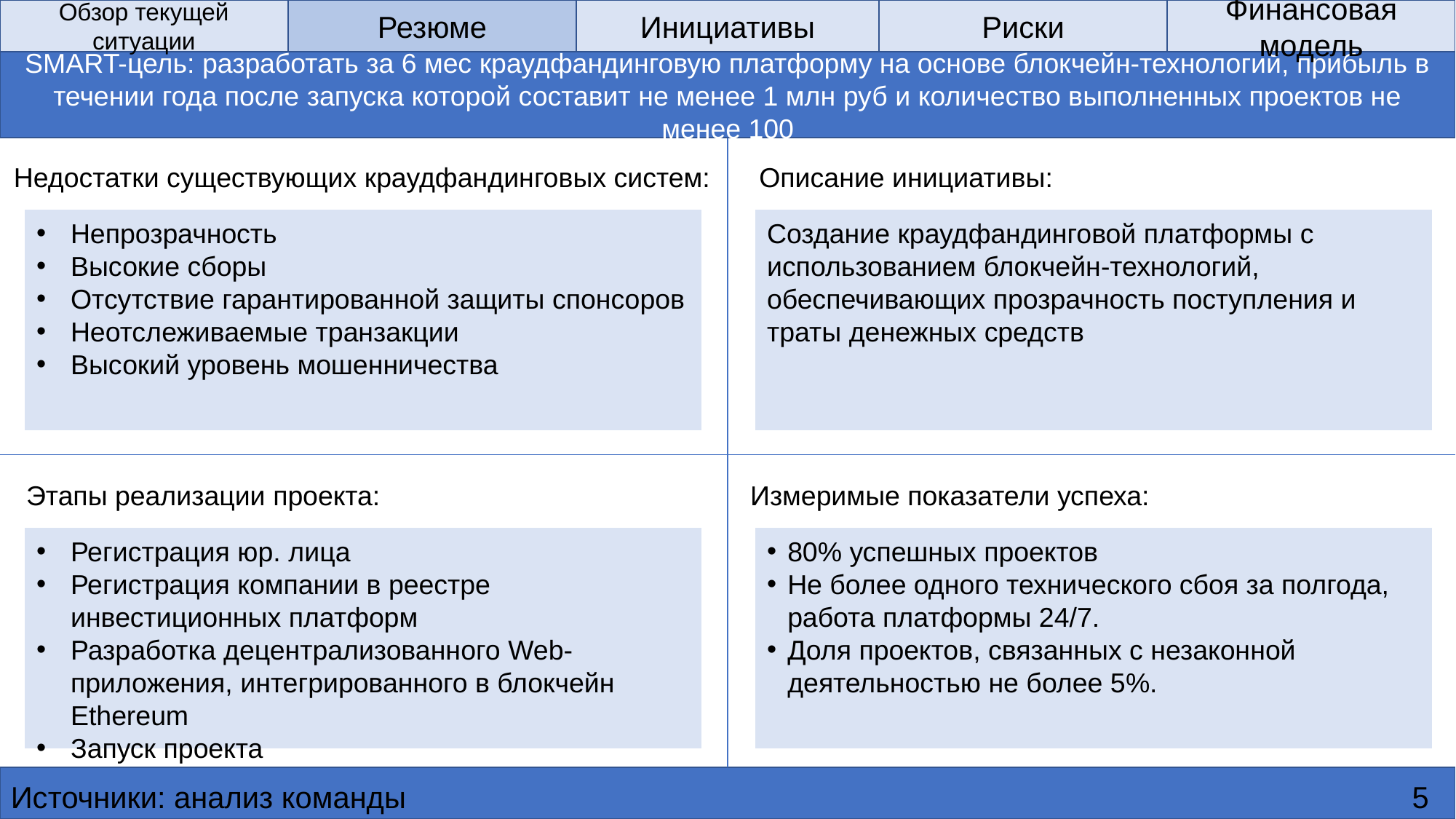

Обзор текущей ситуации
Резюме
Инициативы
Риски
Финансовая модель
SMART-цель: разработать за 6 мес краудфандинговую платформу на основе блокчейн-технологий, прибыль в течении года после запуска которой составит не менее 1 млн руб и количество выполненных проектов не менее 100
Недостатки существующих краудфандинговых систем:
Описание инициативы:
Непрозрачность
Высокие сборы
Отсутствие гарантированной защиты спонсоров
Неотслеживаемые транзакции
Высокий уровень мошенничества

Создание краудфандинговой платформы с использованием блокчейн-технологий, обеспечивающих прозрачность поступления и траты денежных средств
Этапы реализации проекта:
Измеримые показатели успеха:
Регистрация юр. лица
Регистрация компании в реестре инвестиционных платформ
Разработка децентрализованного Web-приложения, интегрированного в блокчейн Ethereum
Запуск проекта
80% успешных проектов
Не более одного технического сбоя за полгода, работа платформы 24/7.
Доля проектов, связанных с незаконной деятельностью не более 5%.

Источники: анализ команды
5